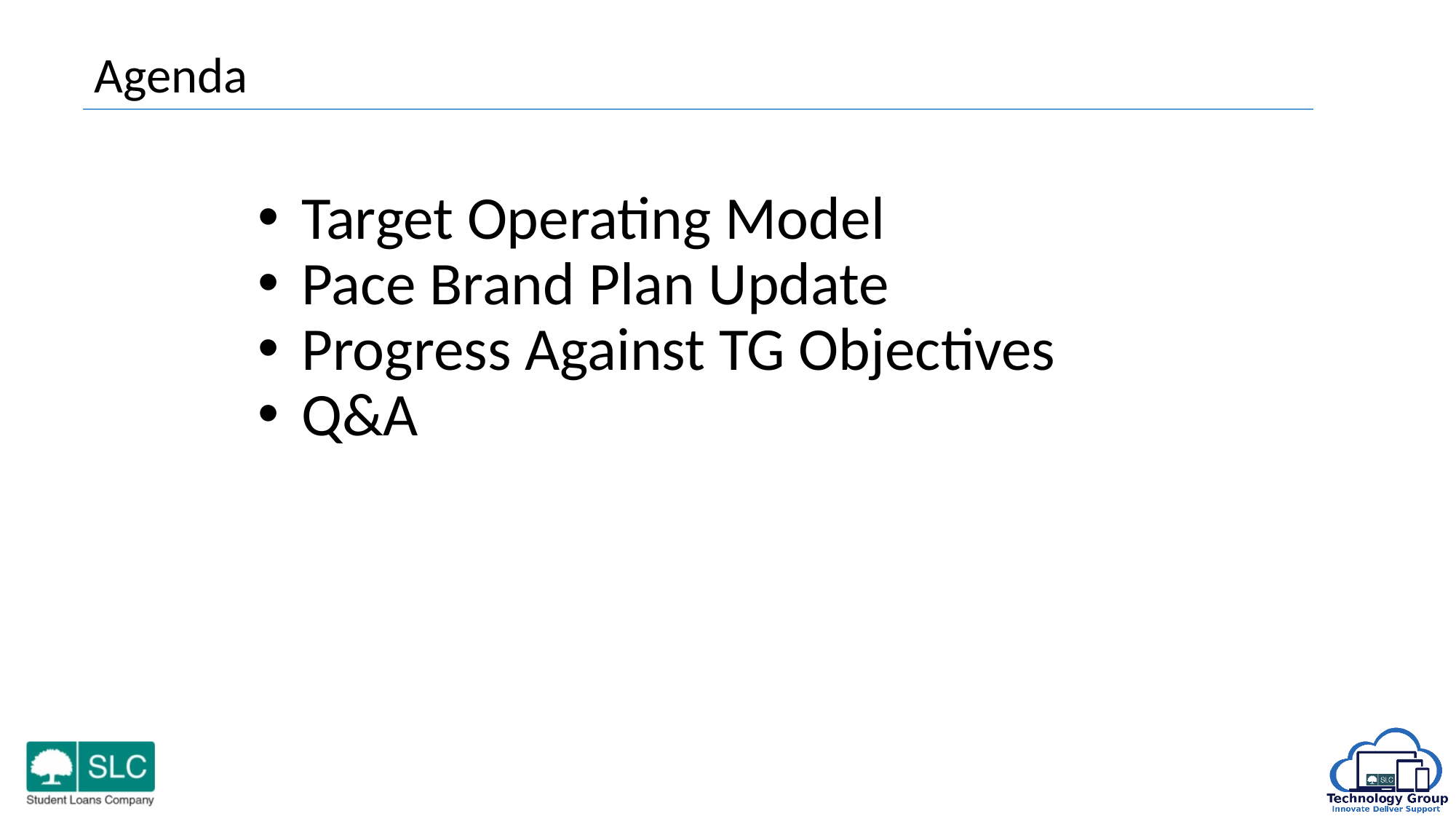

# Agenda
Target Operating Model
Pace Brand Plan Update
Progress Against TG Objectives
Q&A